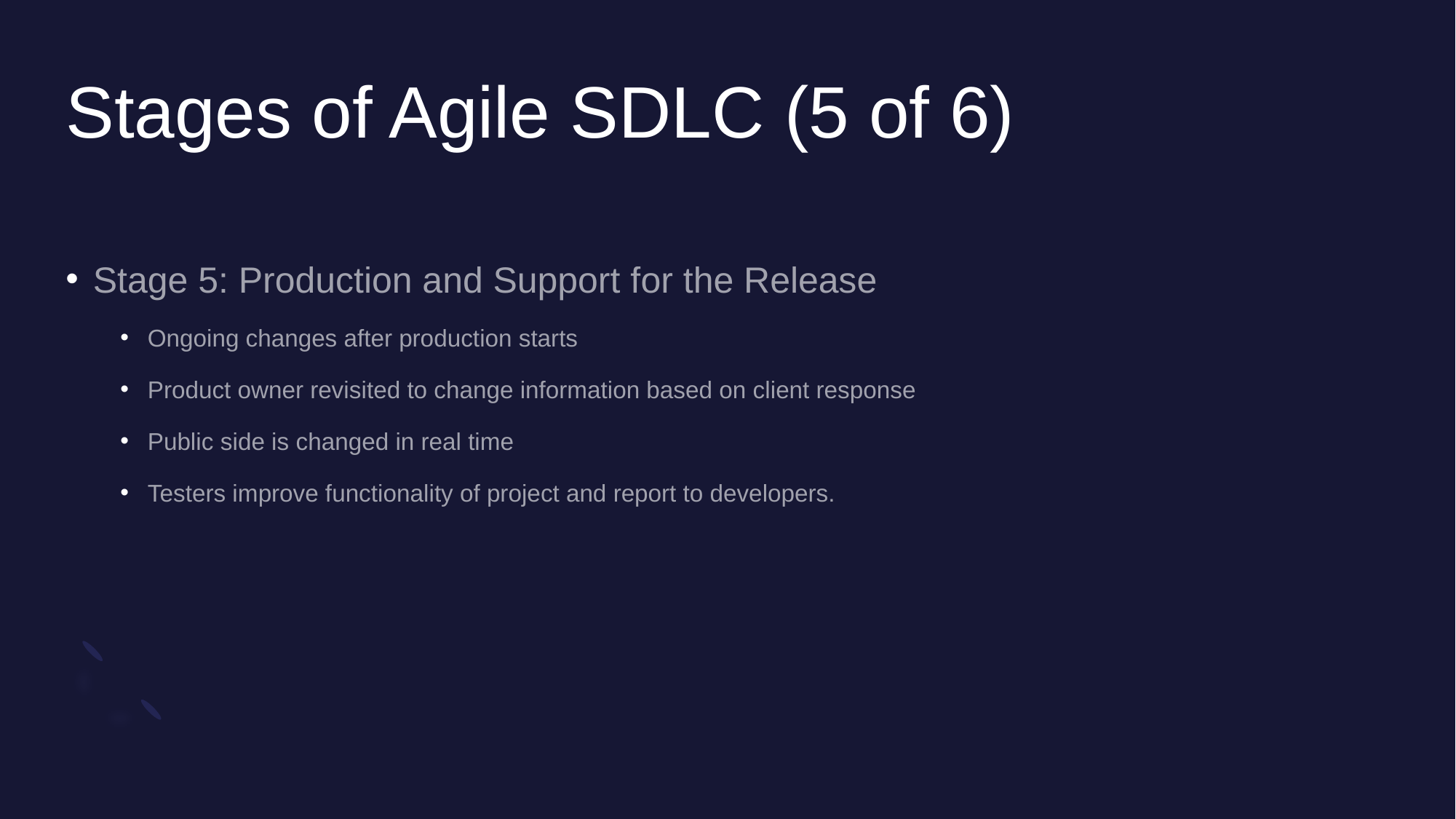

# Stages of Agile SDLC (5 of 6)
Stage 5: Production and Support for the Release
Ongoing changes after production starts
Product owner revisited to change information based on client response
Public side is changed in real time
Testers improve functionality of project and report to developers.